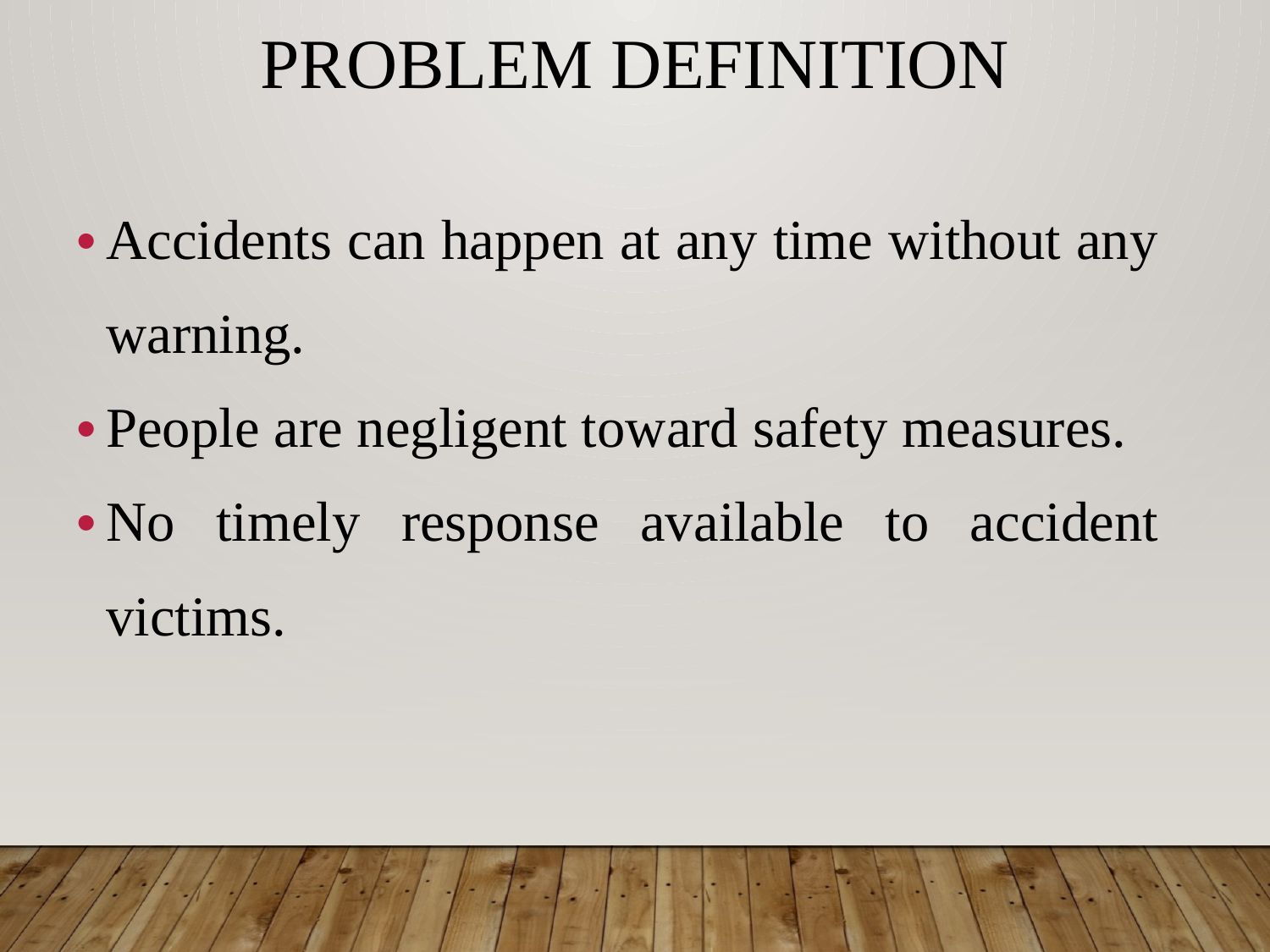

# Problem definition
Accidents can happen at any time without any warning.
People are negligent toward safety measures.
No timely response available to accident victims.